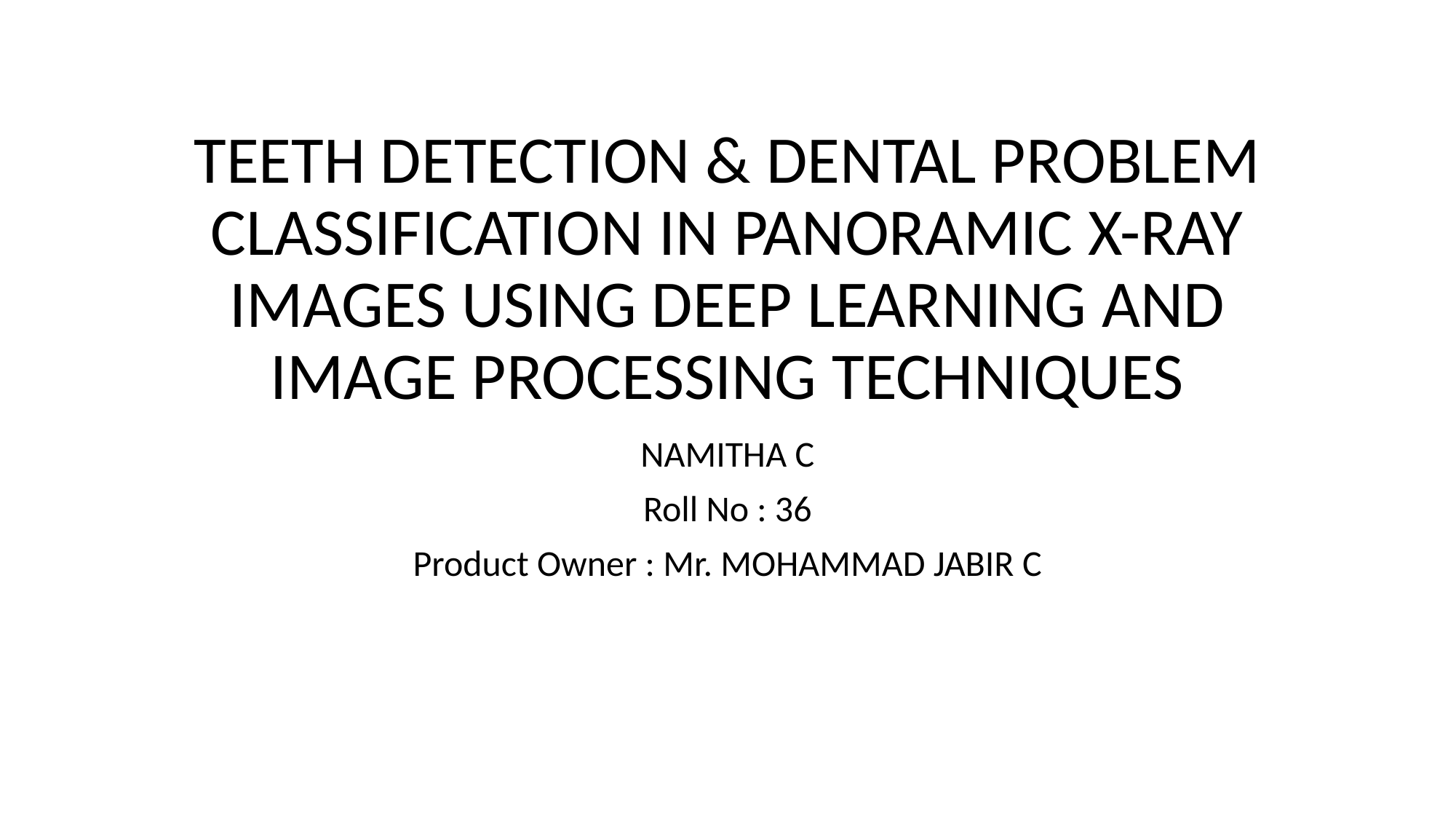

# TEETH DETECTION & DENTAL PROBLEM CLASSIFICATION IN PANORAMIC X-RAY IMAGES USING DEEP LEARNING AND IMAGE PROCESSING TECHNIQUES
NAMITHA C
Roll No : 36
Product Owner : Mr. MOHAMMAD JABIR C